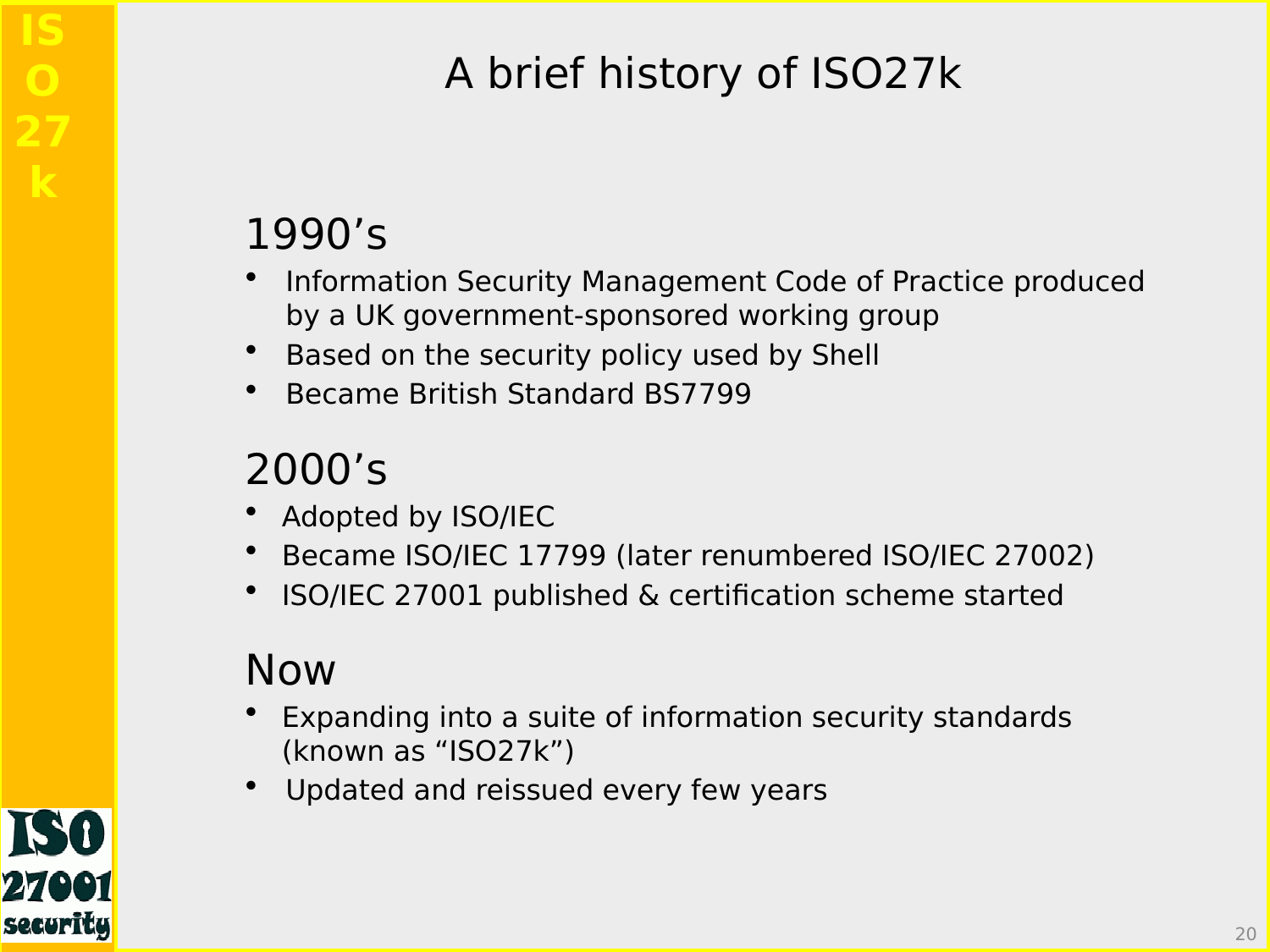

ISO27k
A brief history of ISO27k
1990’s
Information Security Management Code of Practice produced by a UK government-sponsored working group
Based on the security policy used by Shell
Became British Standard BS7799
2000’s
Adopted by ISO/IEC
Became ISO/IEC 17799 (later renumbered ISO/IEC 27002)
ISO/IEC 27001 published & certification scheme started
Now
Expanding into a suite of information security standards (known as “ISO27k”)
Updated and reissued every few years
20